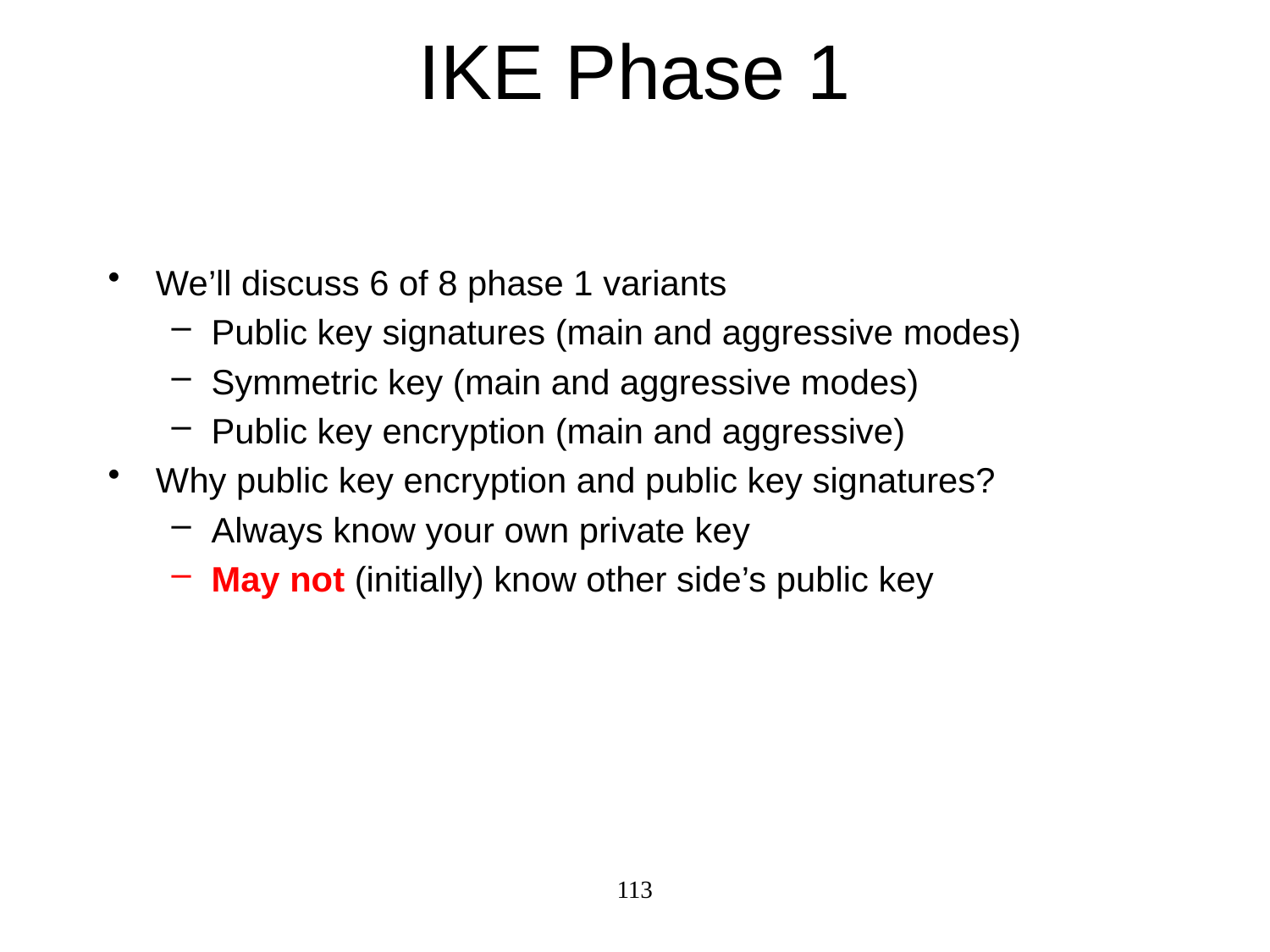

# IKE Phase 1
We’ll discuss 6 of 8 phase 1 variants
Public key signatures (main and aggressive modes)
Symmetric key (main and aggressive modes)
Public key encryption (main and aggressive)
Why public key encryption and public key signatures?
Always know your own private key
May not (initially) know other side’s public key
113